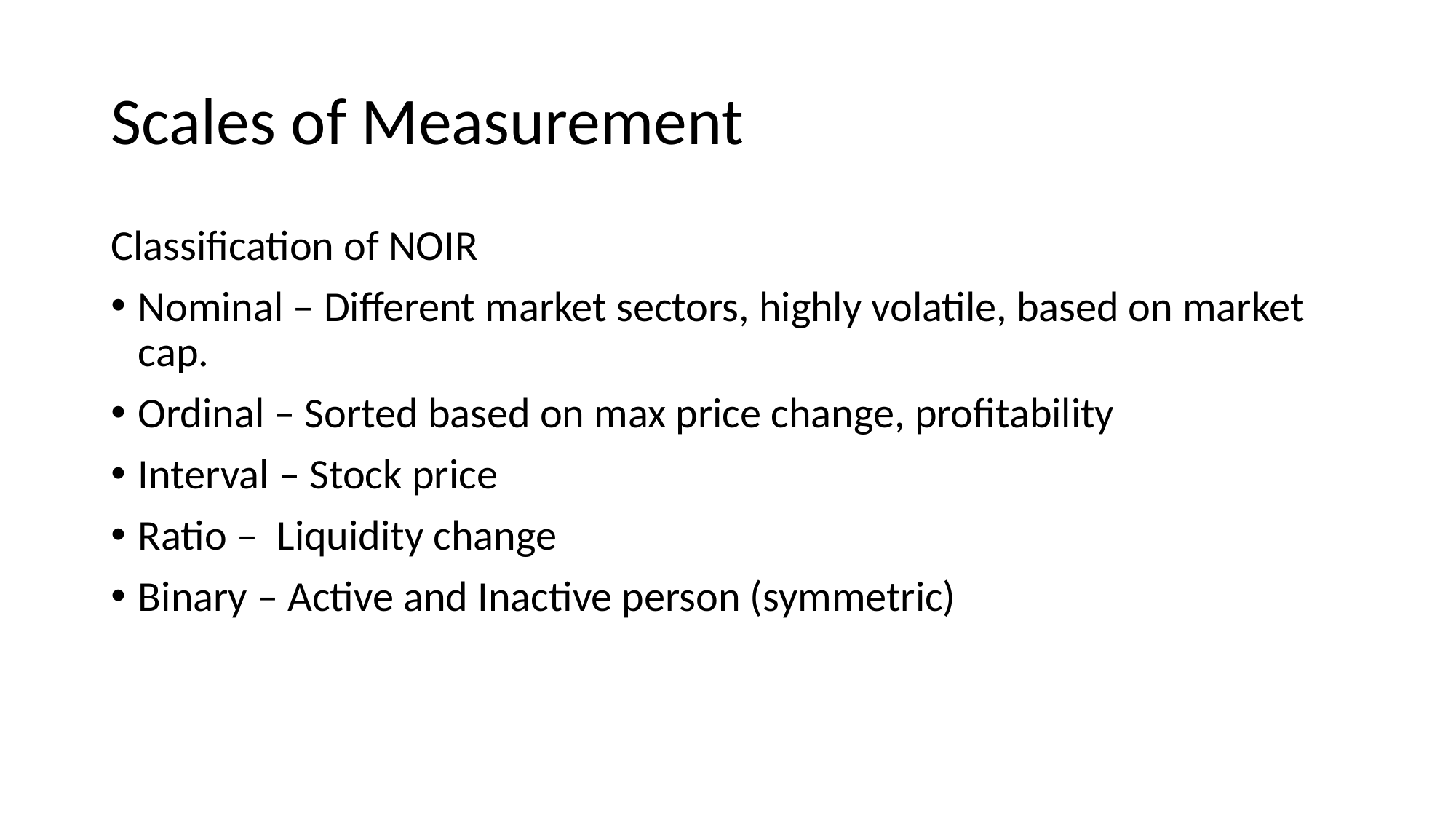

# Scales of Measurement
Classification of NOIR
Nominal – Different market sectors, highly volatile, based on market cap.
Ordinal – Sorted based on max price change, profitability
Interval – Stock price
Ratio –  Liquidity change
Binary – Active and Inactive person (symmetric)